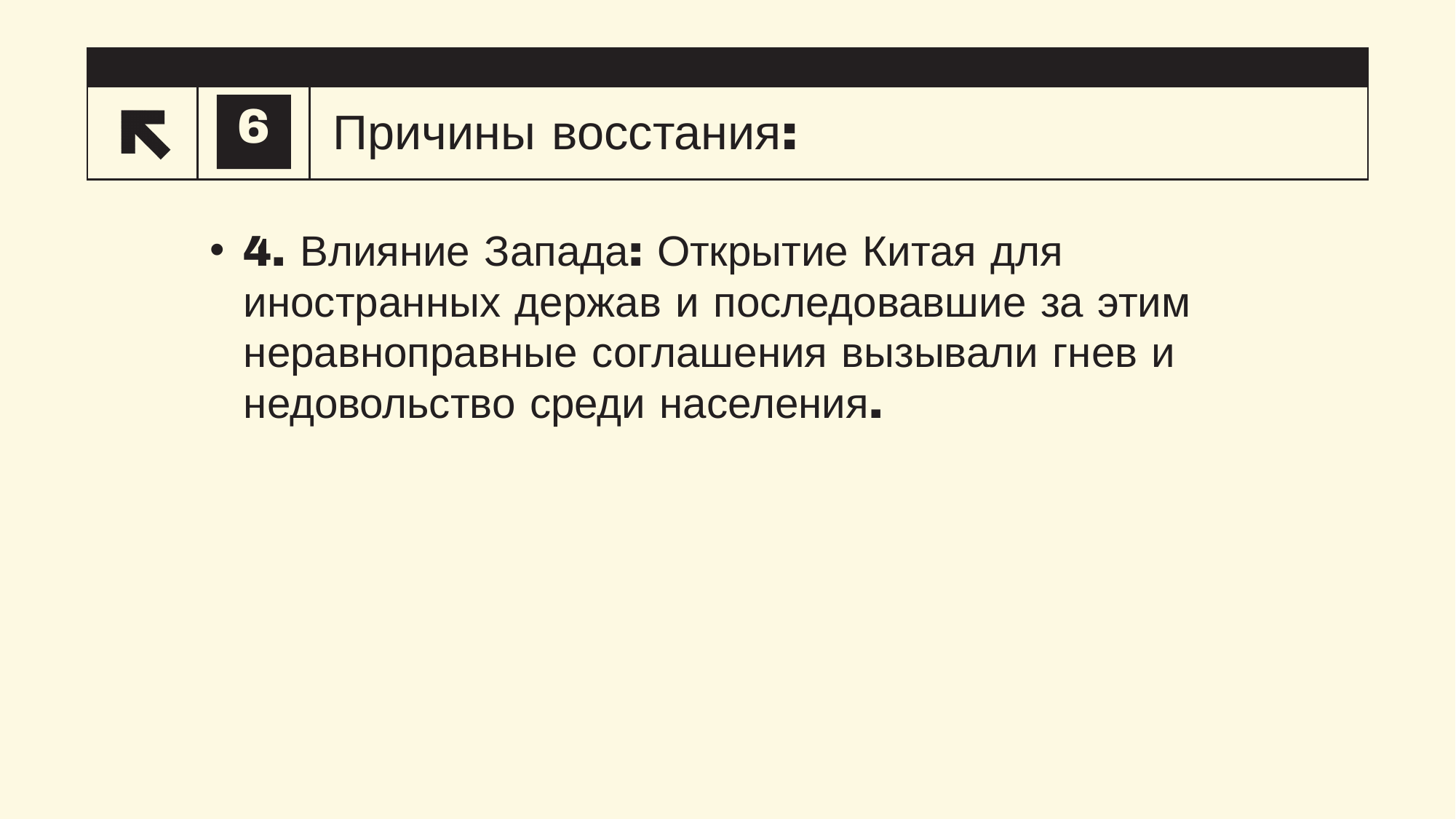

# Причины восстания:
6
4. Влияние Запада: Открытие Китая для иностранных держав и последовавшие за этим неравноправные соглашения вызывали гнев и недовольство среди населения.